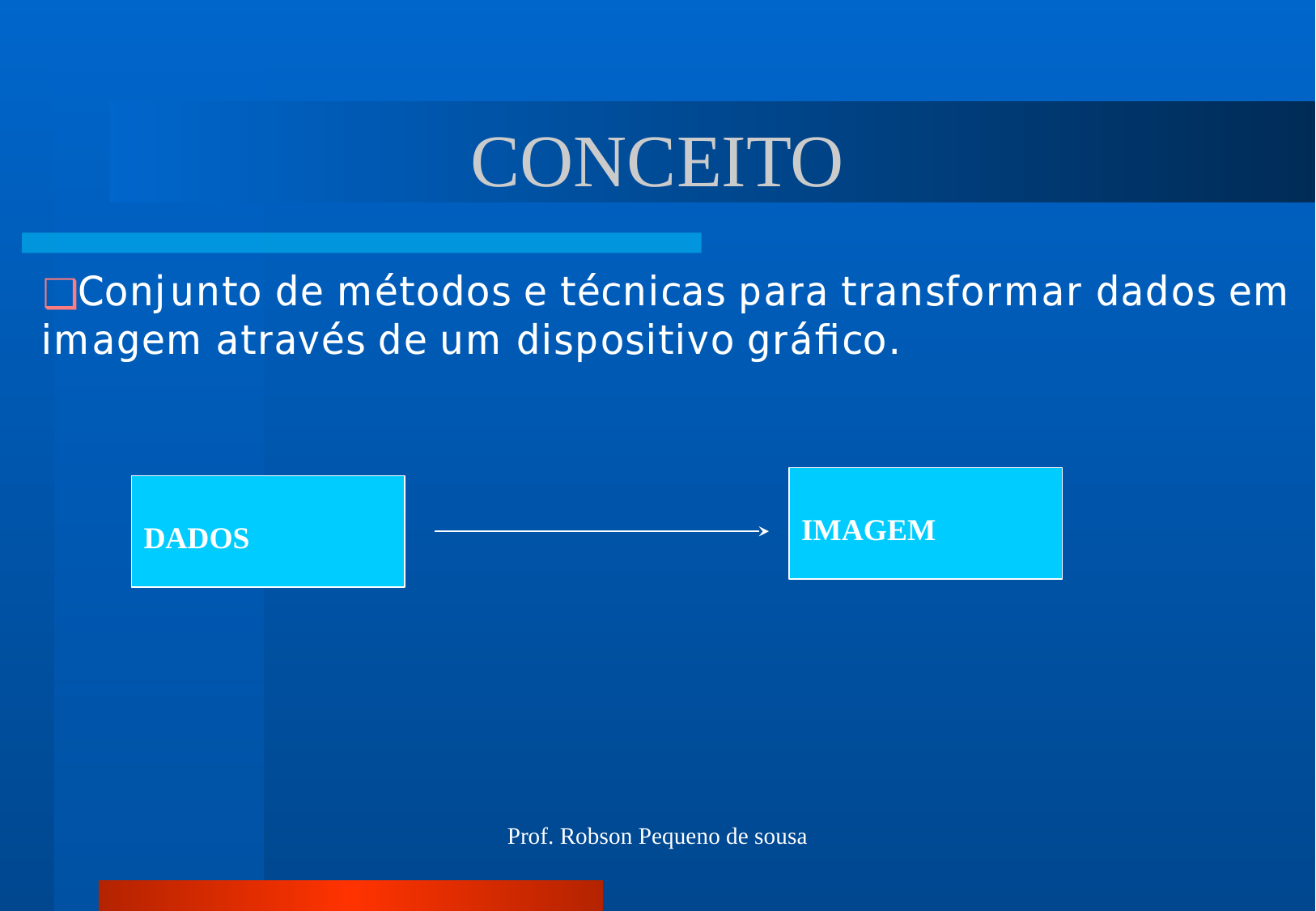

# CONCEITO
Conjunto de métodos e técnicas para transformar dados em imagem através de um dispositivo gráfico.

IMAGEM

DADOS
Prof. Robson Pequeno de sousa